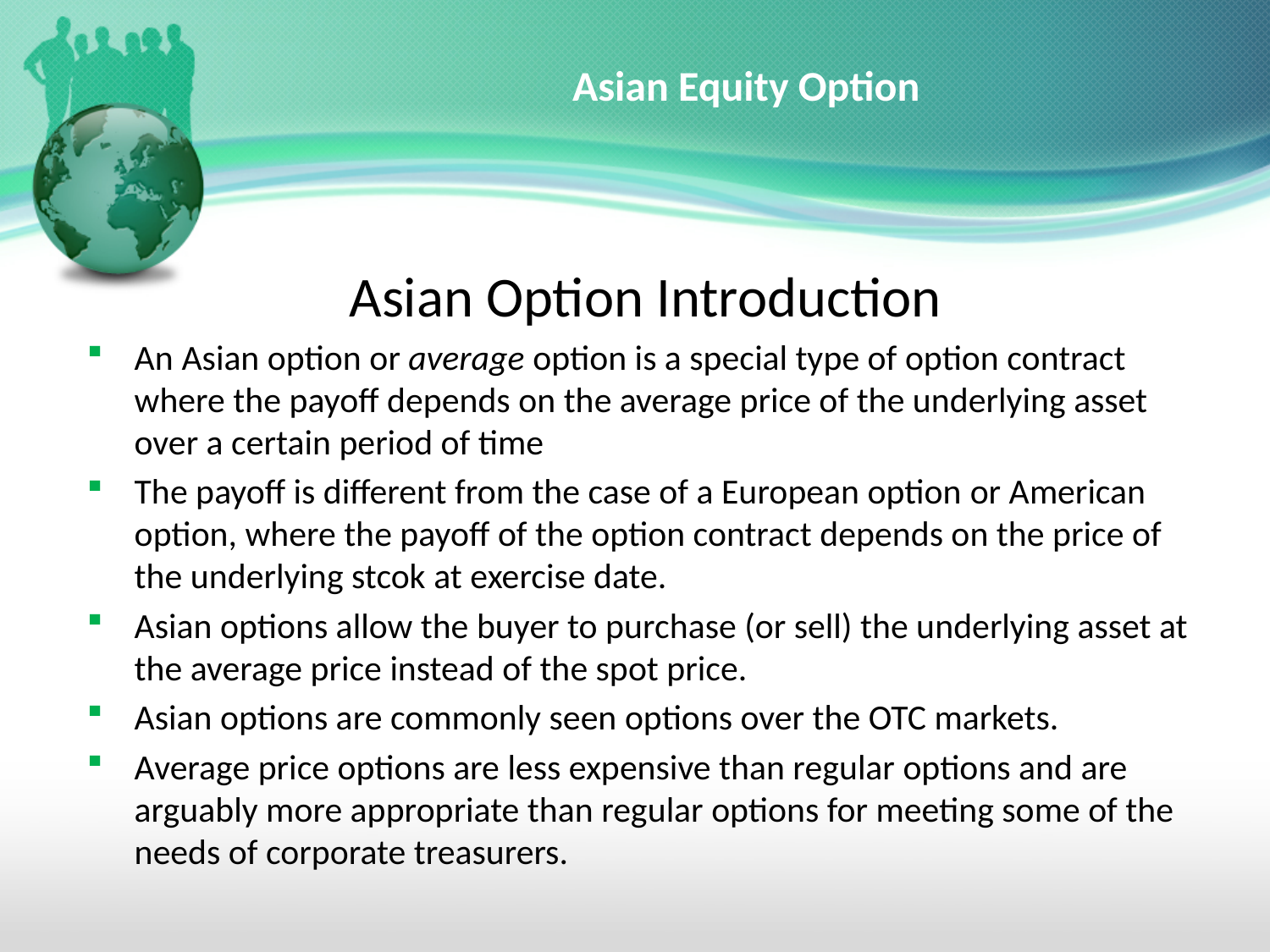

# Asian Equity Option
Asian Option Introduction
An Asian option or average option is a special type of option contract  where the payoff depends on the average price of the underlying asset over a certain period of time
The payoff is different from the case of a European option or American option, where the payoff of the option contract depends on the price of the underlying stcok at exercise date.
Asian options allow the buyer to purchase (or sell) the underlying asset at the average price instead of the spot price.
Asian options are commonly seen options over the OTC markets.
Average price options are less expensive than regular options and are arguably more appropriate than regular options for meeting some of the needs of corporate treasurers.